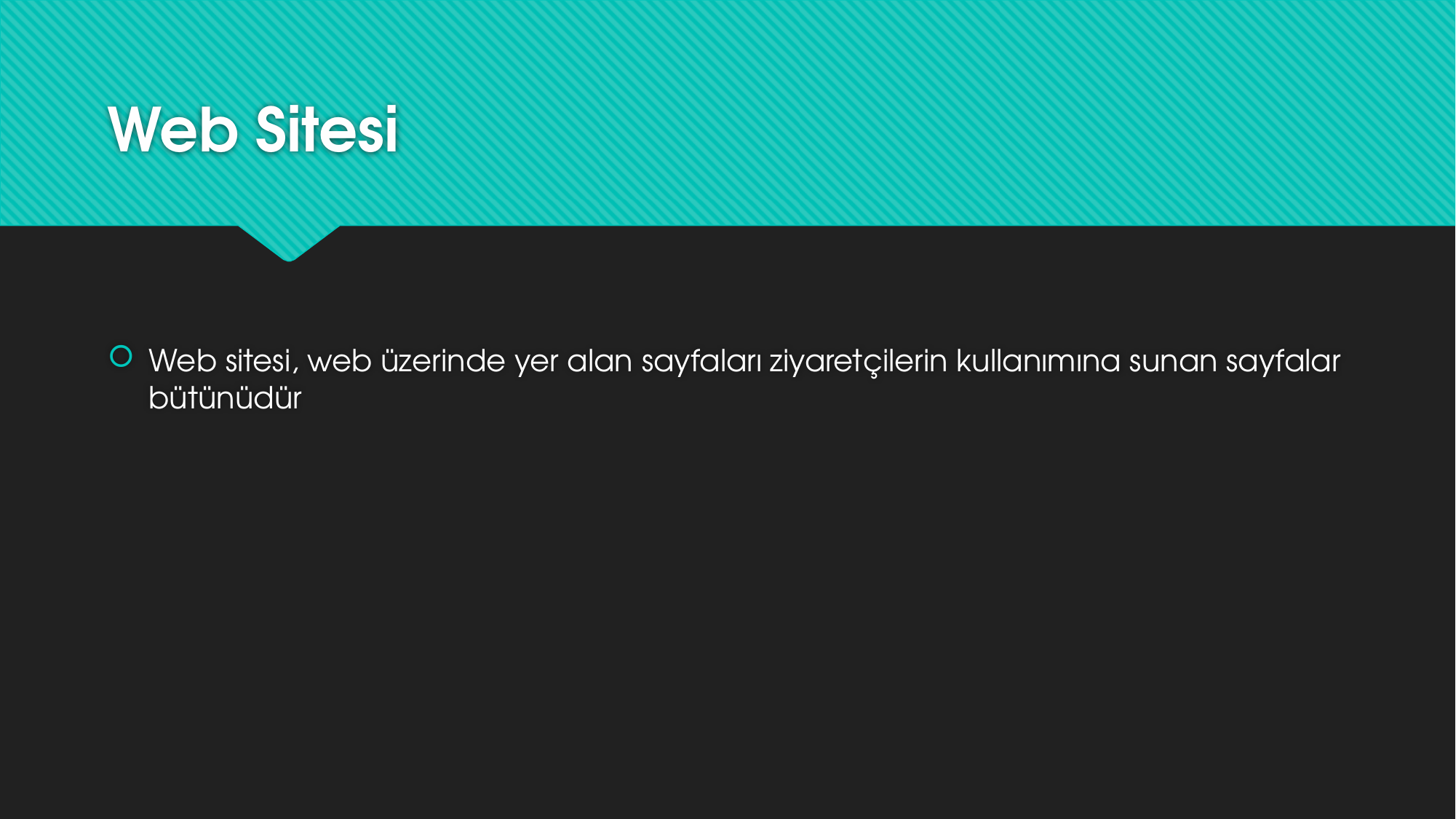

# Web Sitesi
Web sitesi, web üzerinde yer alan sayfaları ziyaretçilerin kullanımına sunan sayfalar bütünüdür